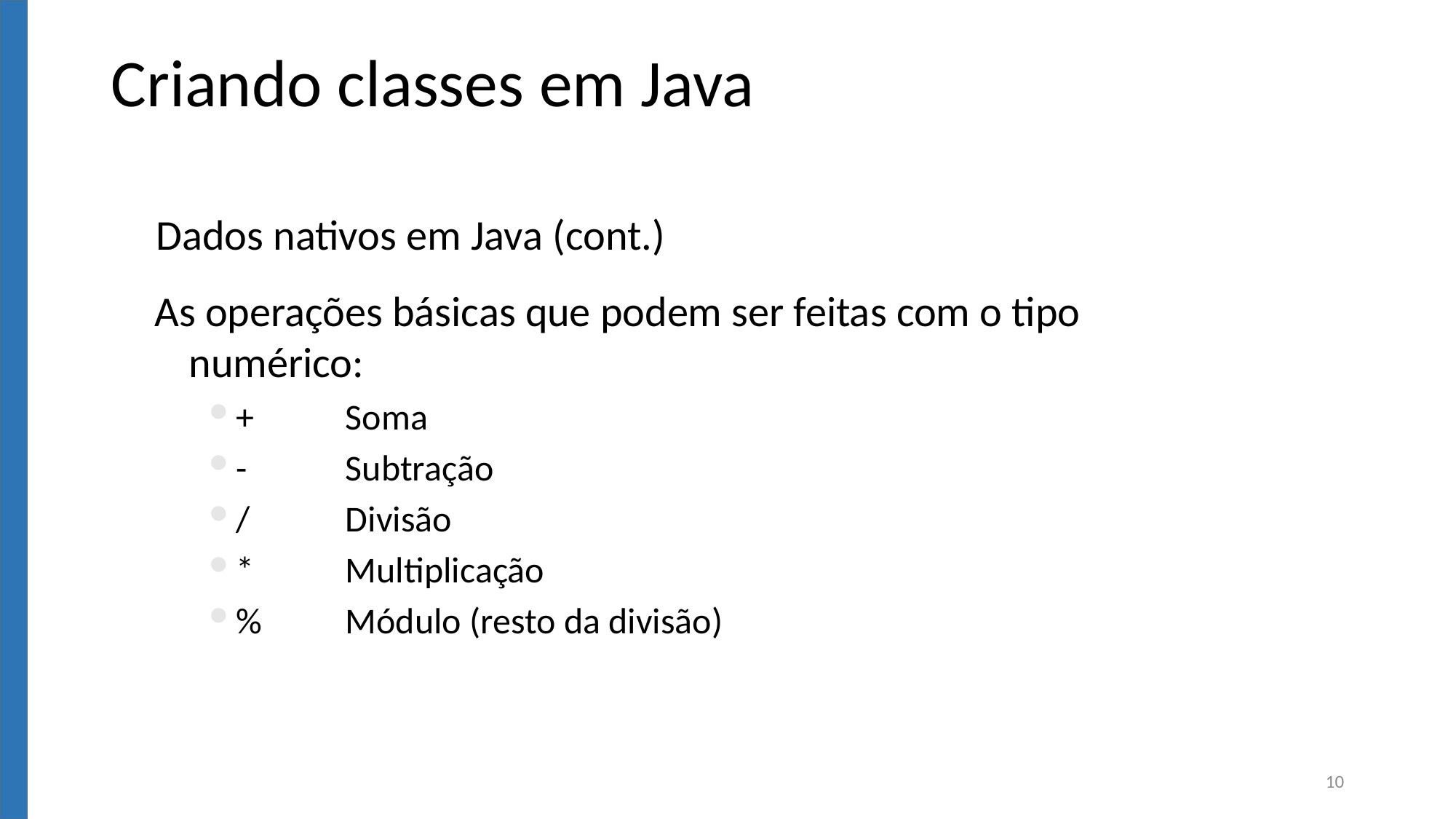

Criando classes em Java
Dados nativos em Java (cont.)
As operações básicas que podem ser feitas com o tipo numérico:
+ 	Soma
-	Subtração
/	Divisão
*	Multiplicação
%	Módulo (resto da divisão)

10